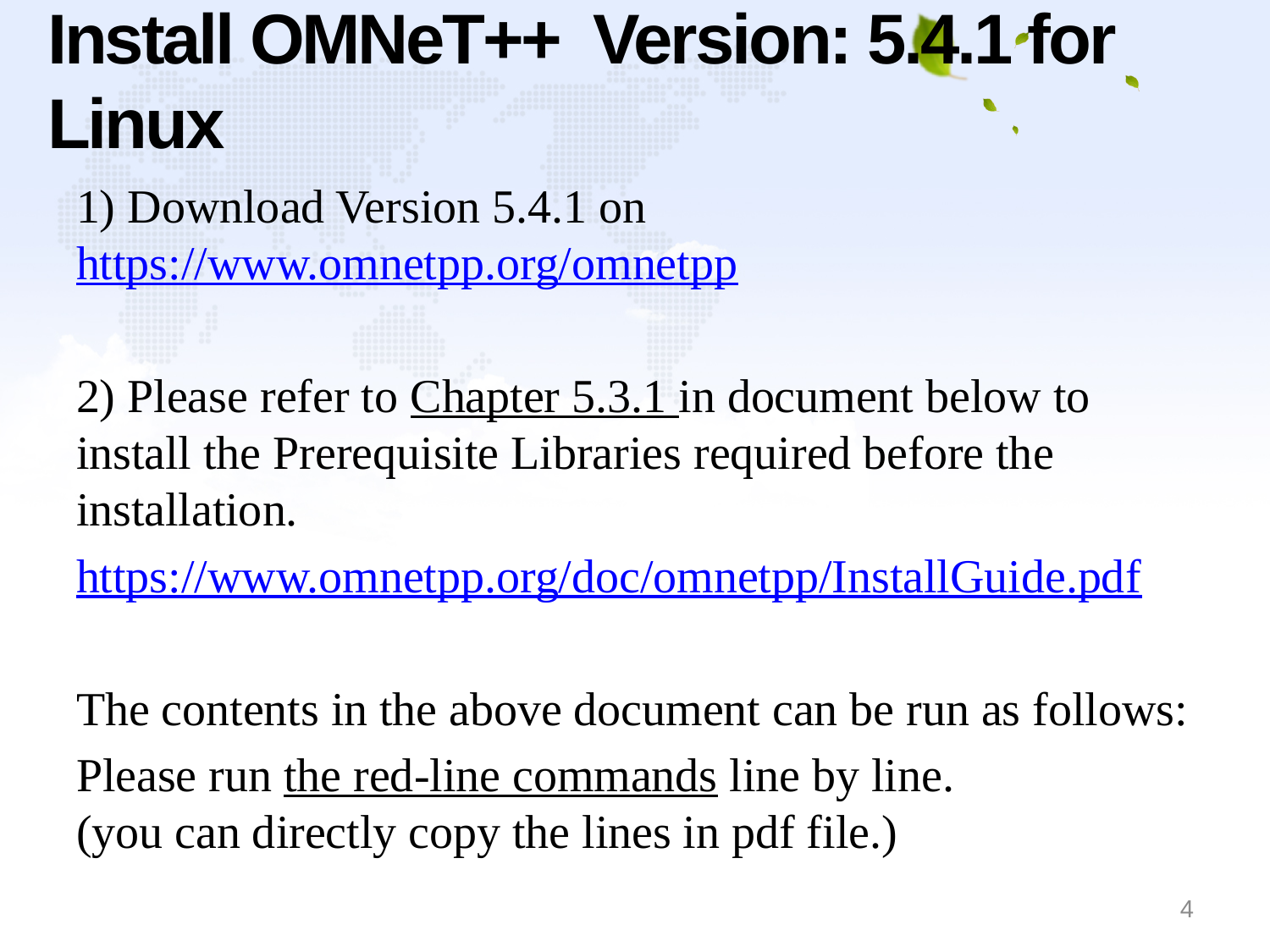

# Install OMNeT++  Version: 5.4.1 for Linux
1) Download Version 5.4.1 on  https://www.omnetpp.org/omnetpp

2) Please refer to Chapter 5.3.1 in document below to install the Prerequisite Libraries required before the installation.
https://www.omnetpp.org/doc/omnetpp/InstallGuide.pdf

The contents in the above document can be run as follows:
Please run the red-line commands line by line.
(you can directly copy the lines in pdf file.)

4